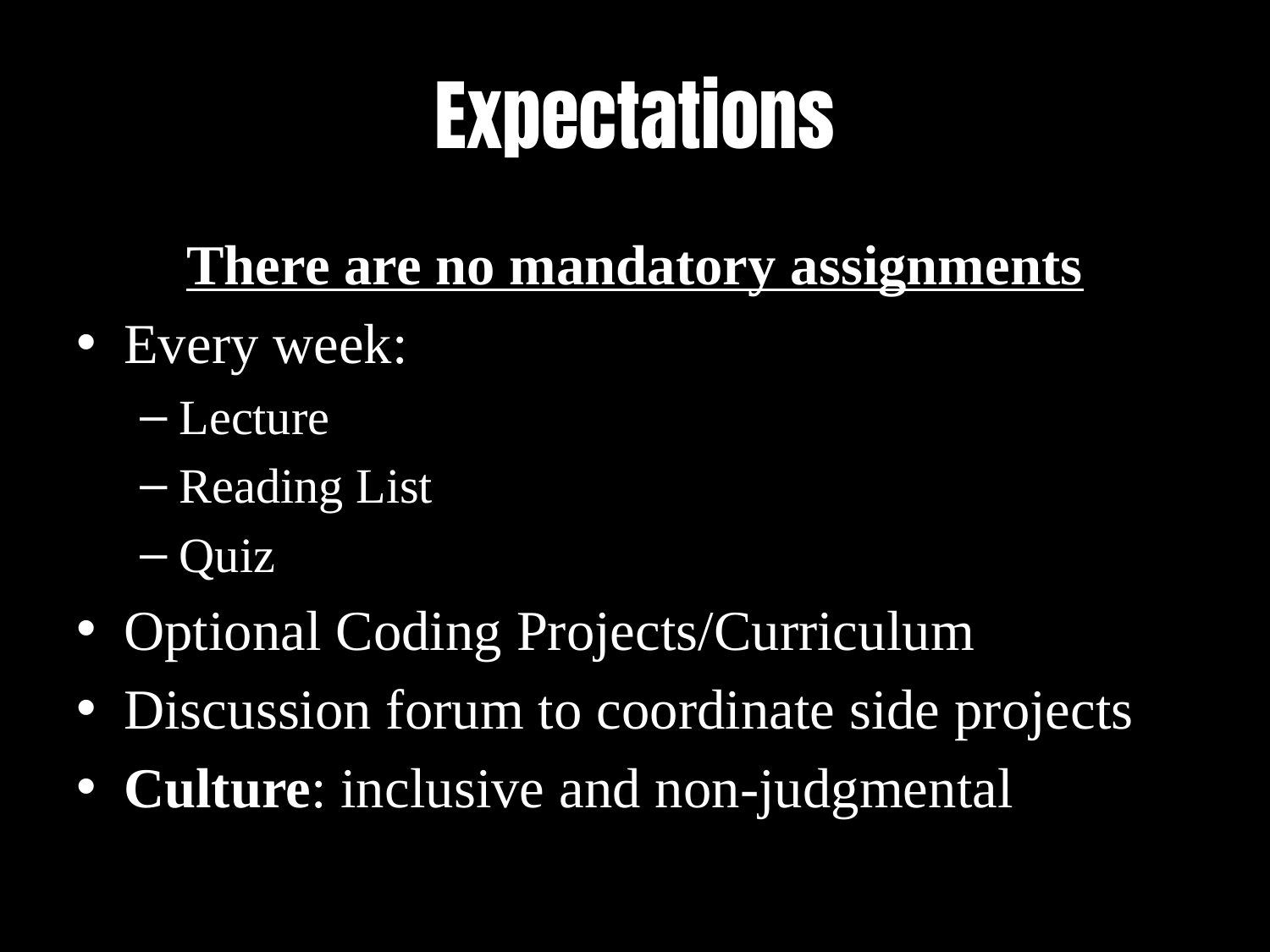

# Expectations
There are no mandatory assignments
Every week:
Lecture
Reading List
Quiz
Optional Coding Projects/Curriculum
Discussion forum to coordinate side projects
Culture: inclusive and non-judgmental